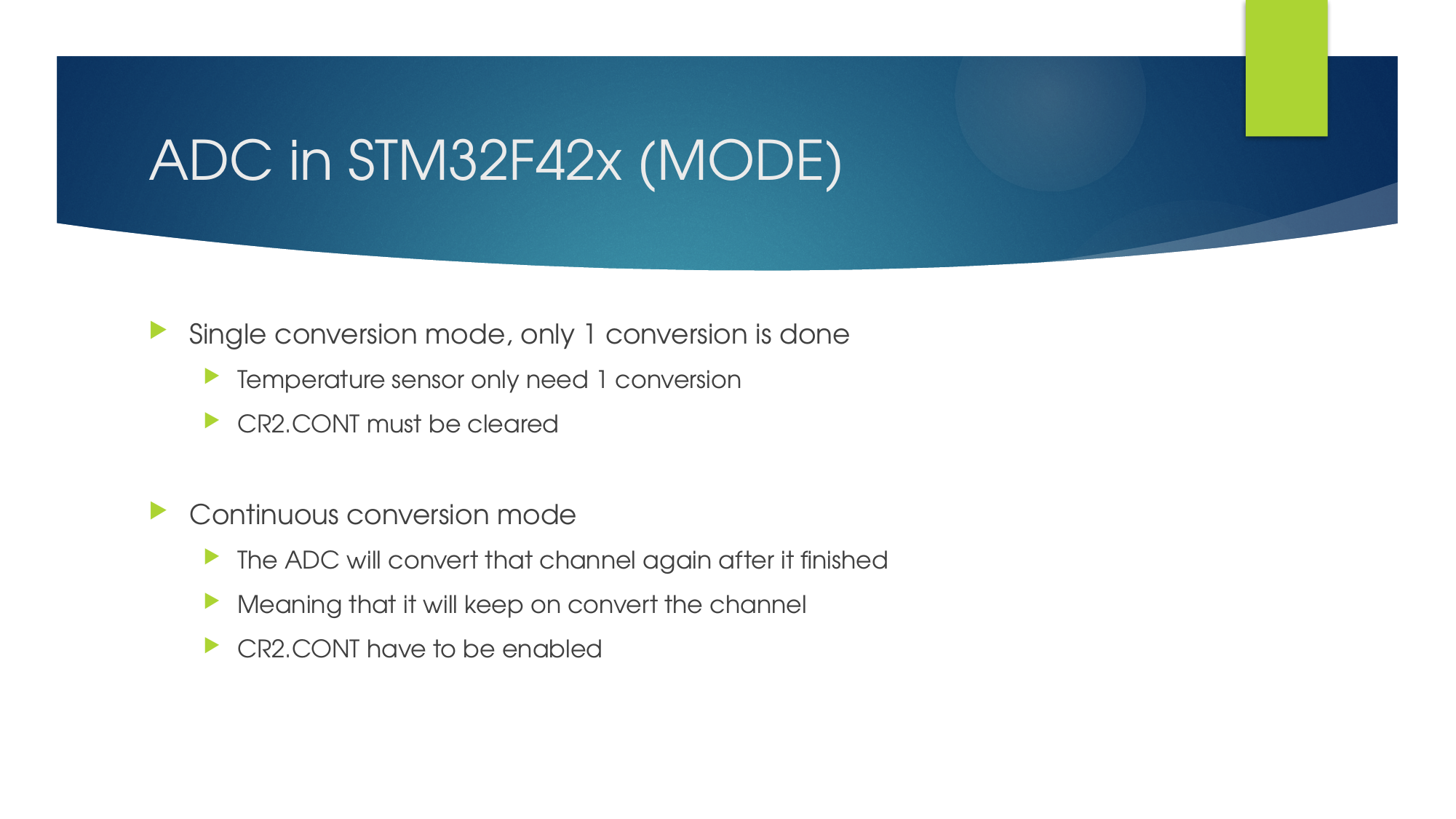

# ADC in STM32F42x (MODE)
Single conversion mode, only 1 conversion is done
Temperature sensor only need 1 conversion
CR2.CONT must be cleared

Continuous conversion mode
The ADC will convert that channel again after it finished
Meaning that it will keep on convert the channel
CR2.CONT have to be enabled